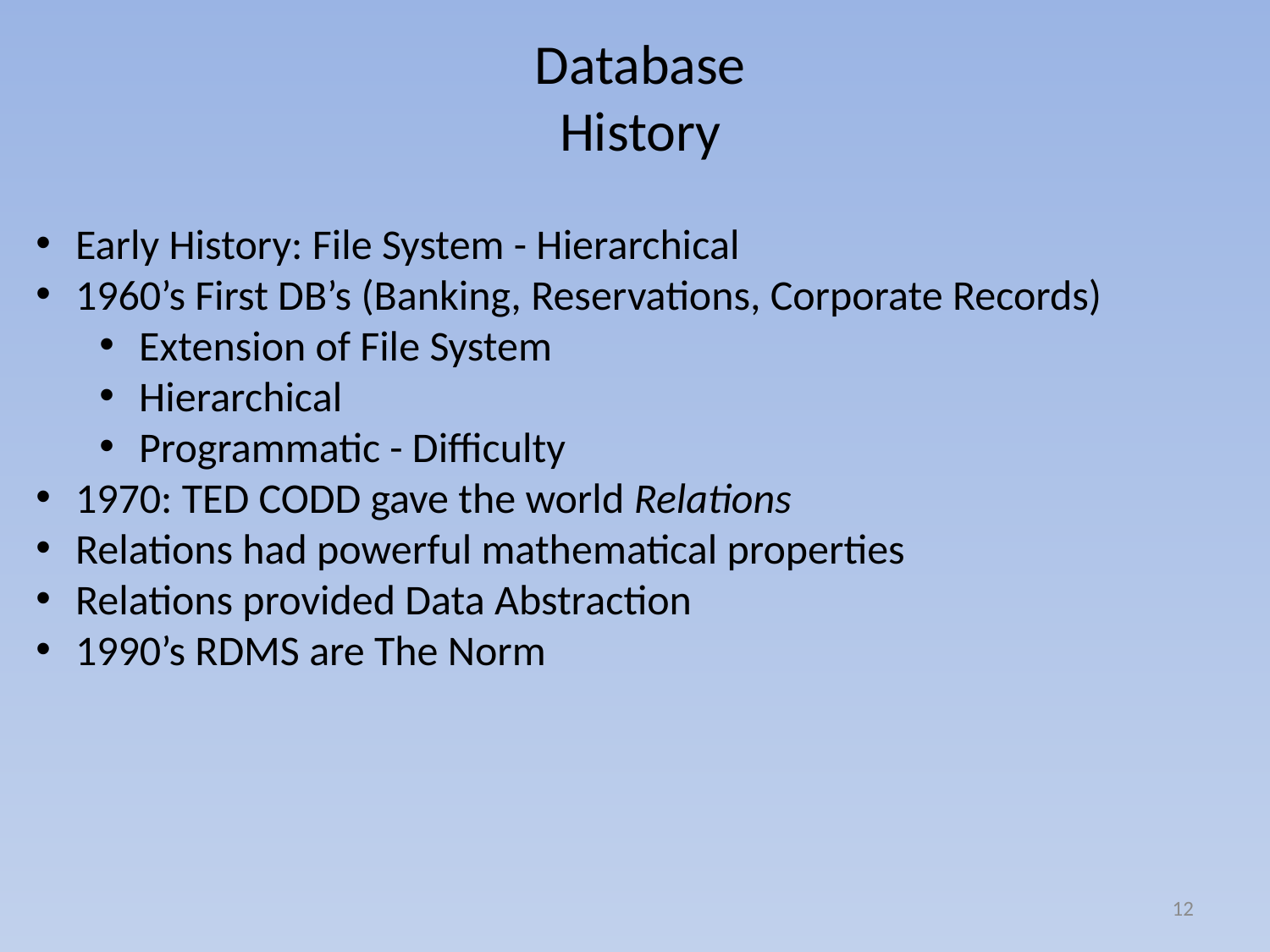

# Database History
Early History: File System - Hierarchical
1960’s First DB’s (Banking, Reservations, Corporate Records)
Extension of File System
Hierarchical
Programmatic - Difficulty
1970: TED CODD gave the world Relations
Relations had powerful mathematical properties
Relations provided Data Abstraction
1990’s RDMS are The Norm

12